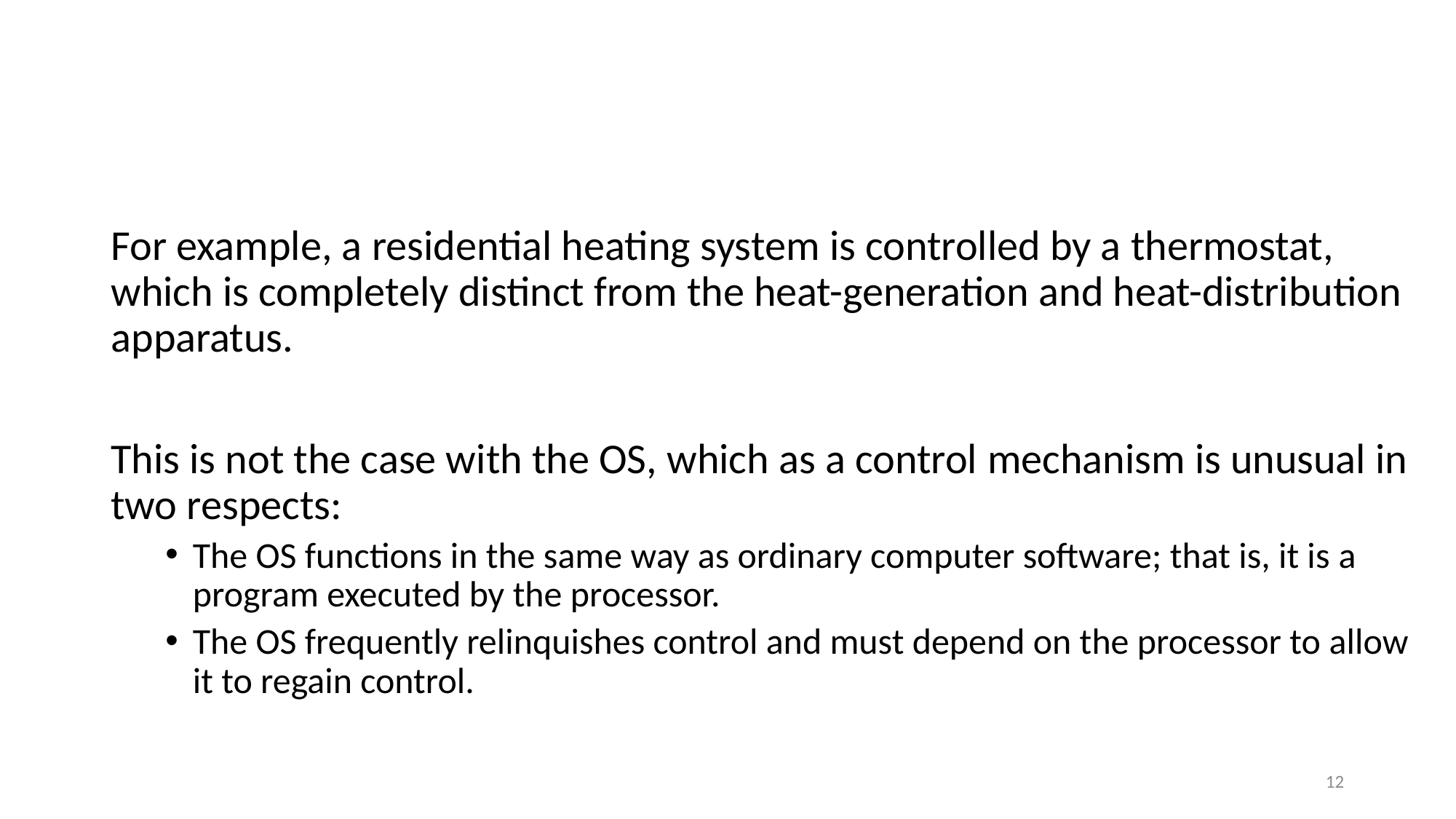

#
For example, a residential heating system is controlled by a thermostat, which is completely distinct from the heat-generation and heat-distribution apparatus.

This is not the case with the OS, which as a control mechanism is unusual in two respects:
The OS functions in the same way as ordinary computer software; that is, it is a program executed by the processor.
The OS frequently relinquishes control and must depend on the processor to allow it to regain control.
12